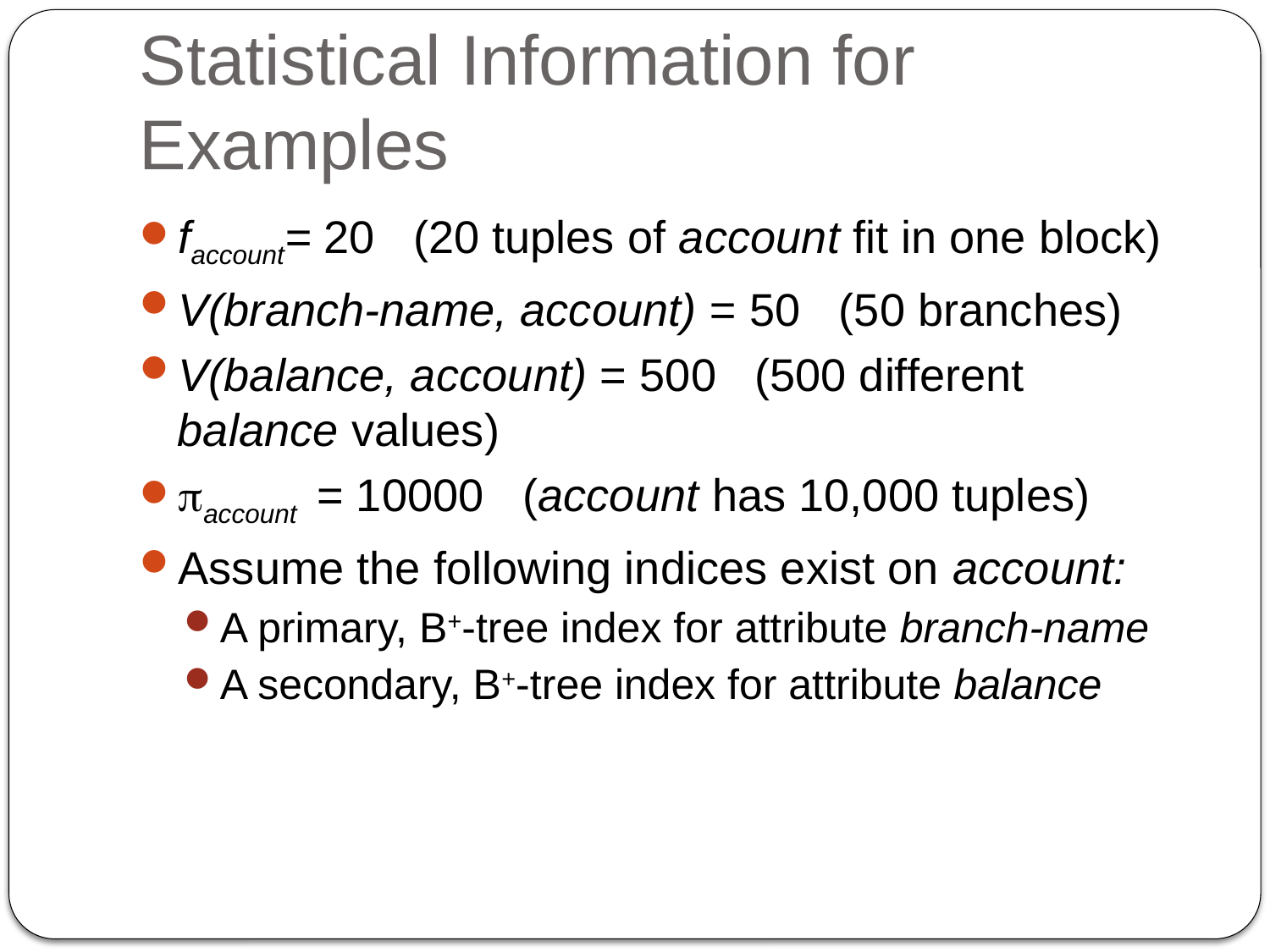

# Statistical Information for Examples
faccount= 20   (20 tuples of account fit in one block)
V(branch-name, account) = 50   (50 branches)
V(balance, account) = 500   (500 different balance values)
πaccount  = 10000   (account has 10,000 tuples)
Assume the following indices exist on account:
A primary, B+-tree index for attribute branch-name
A secondary, B+-tree index for attribute balance